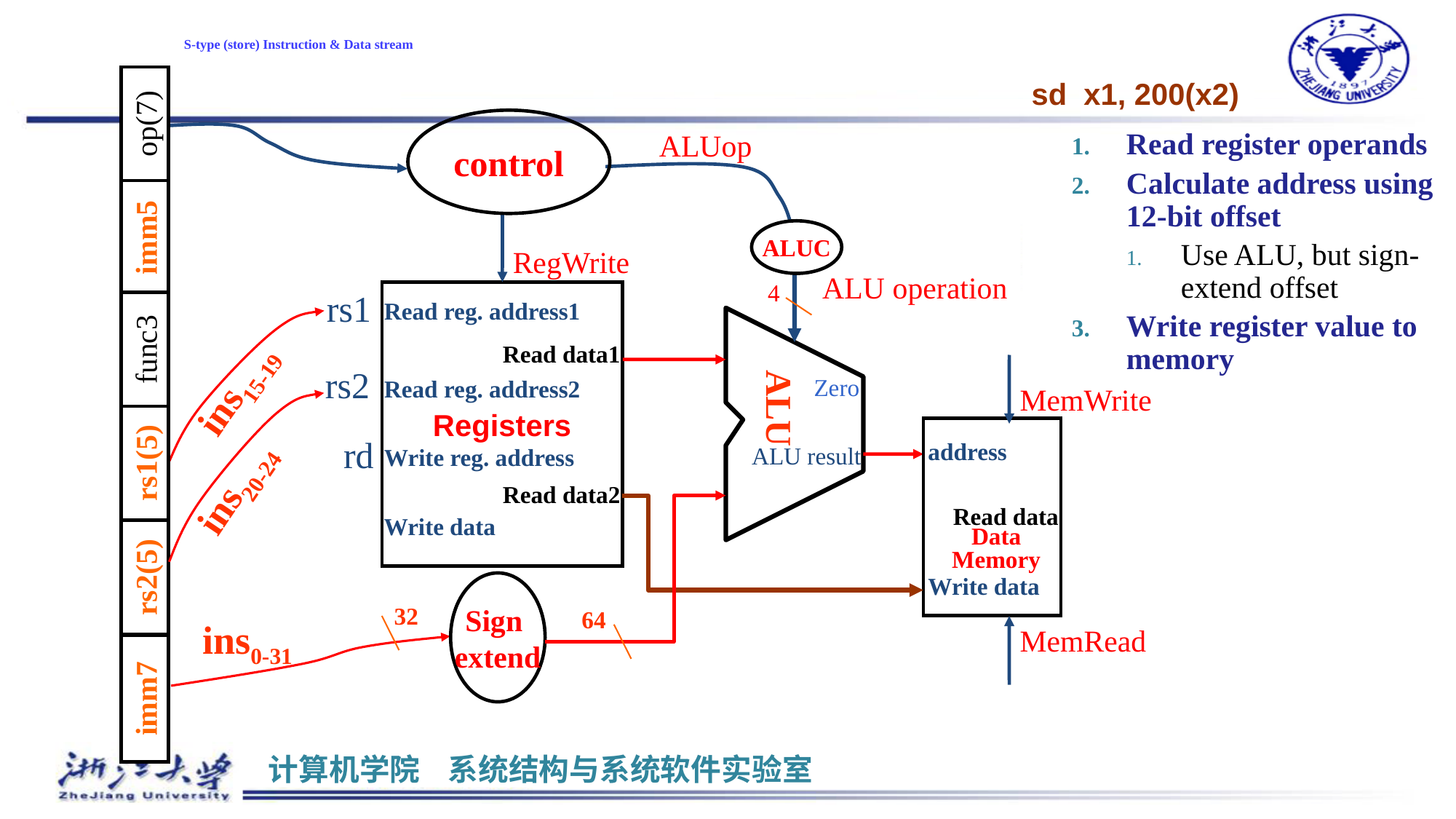

# S-type (store) Instruction & Data stream
op(7)
imm5
func3
rs1(5)
rs2(5)
imm7
sd  x1, 200(x2)
control
ALUop

Read register operands
Calculate address using 12-bit offset
Use ALU, but sign-extend offset
Write register value to memory

ALUC
RegWrite

ALU operation
4
rs1
Registers
Read reg. address1

Read data1
ins15-19

rs2

ALU
Zero
Read reg. address2
MemWrite

rd
address
ALU result
Write reg. address
ins20-24

Read data2
Read data

Write data
Data
Memory
Write data
Sign
extend
32
64
ins0-31

MemRead